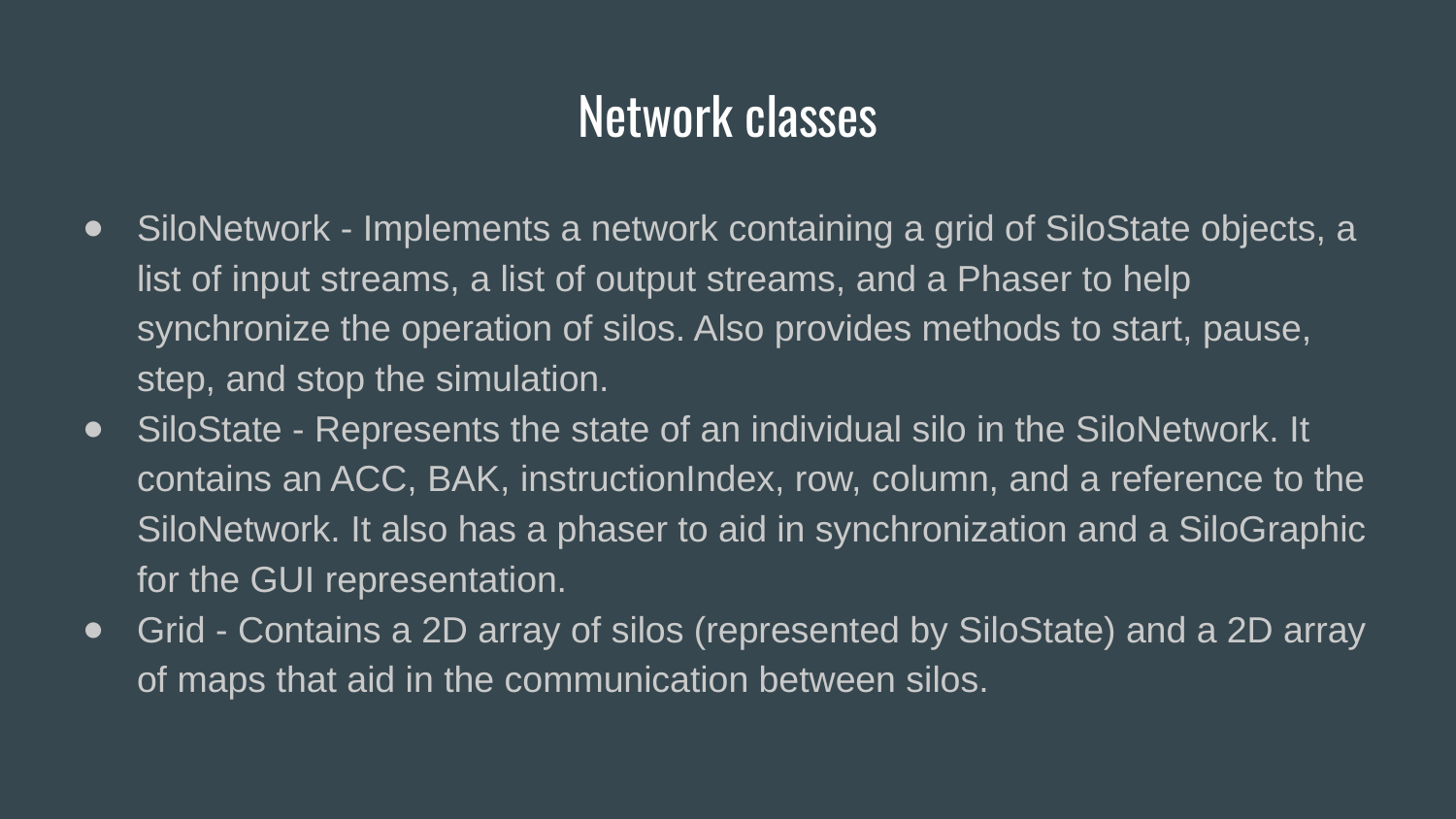

# Network classes
SiloNetwork - Implements a network containing a grid of SiloState objects, a list of input streams, a list of output streams, and a Phaser to help synchronize the operation of silos. Also provides methods to start, pause, step, and stop the simulation.
SiloState - Represents the state of an individual silo in the SiloNetwork. It contains an ACC, BAK, instructionIndex, row, column, and a reference to the SiloNetwork. It also has a phaser to aid in synchronization and a SiloGraphic for the GUI representation.
Grid - Contains a 2D array of silos (represented by SiloState) and a 2D array of maps that aid in the communication between silos.